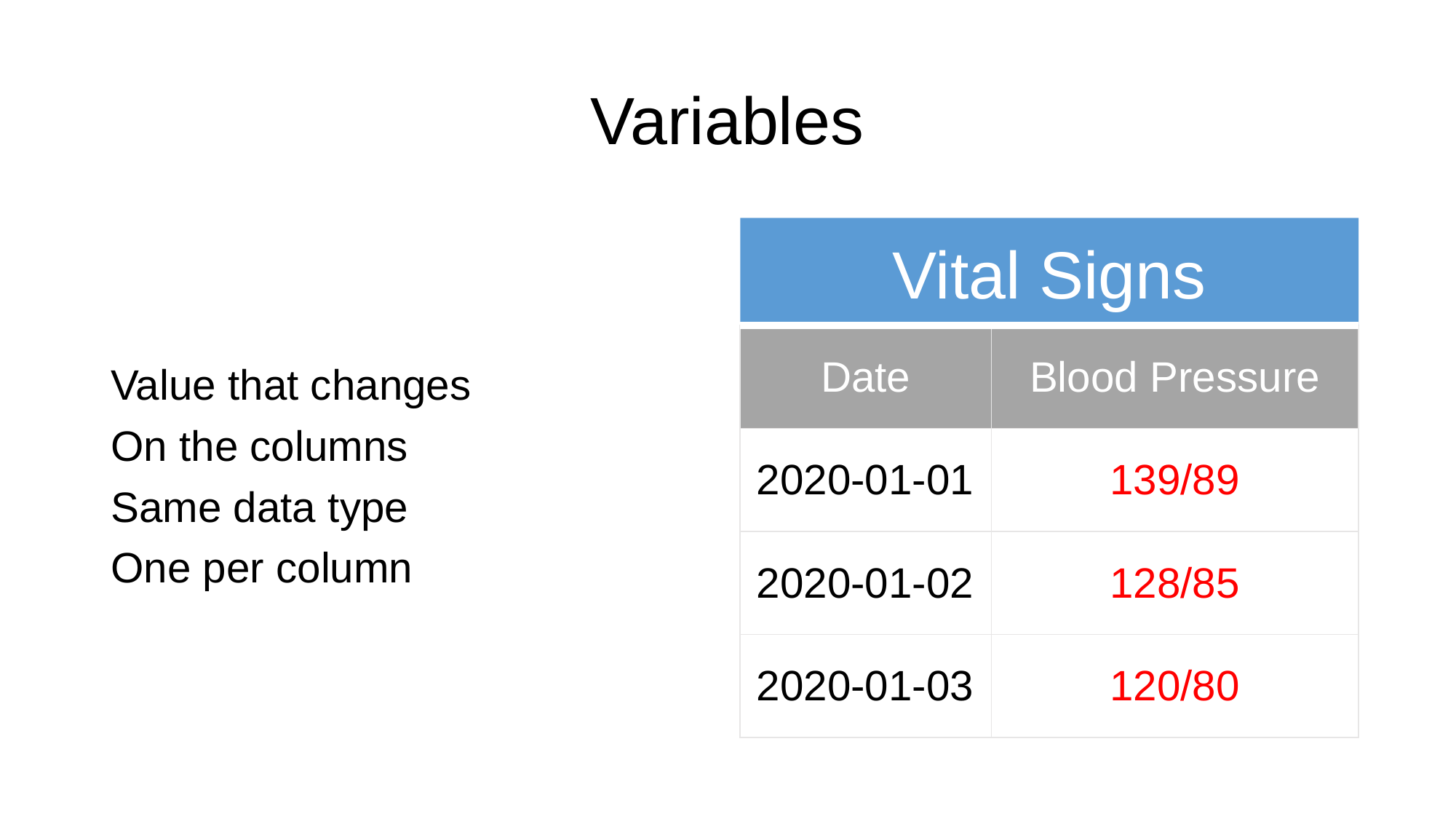

# Variables
Value that changes
On the columns
Same data type
One per column
Vital Signs
| Date | Blood Pressure |
| --- | --- |
| 2020-01-01 | 139/89 |
| 2020-01-02 | 128/85 |
| 2020-01-03 | 120/80 |